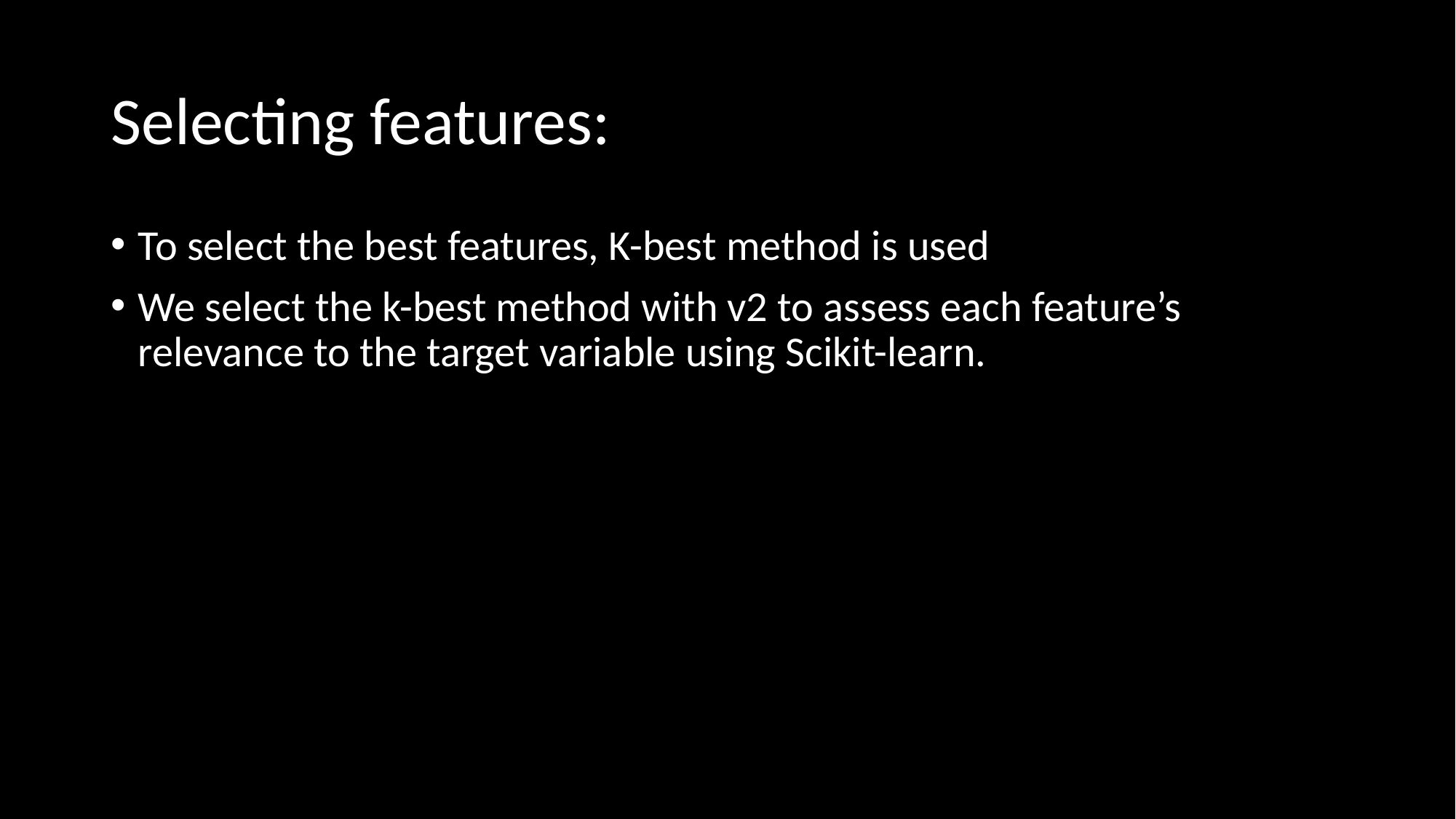

# Selecting features:
To select the best features, K-best method is used
We select the k-best method with v2 to assess each feature’s relevance to the target variable using Scikit-learn.